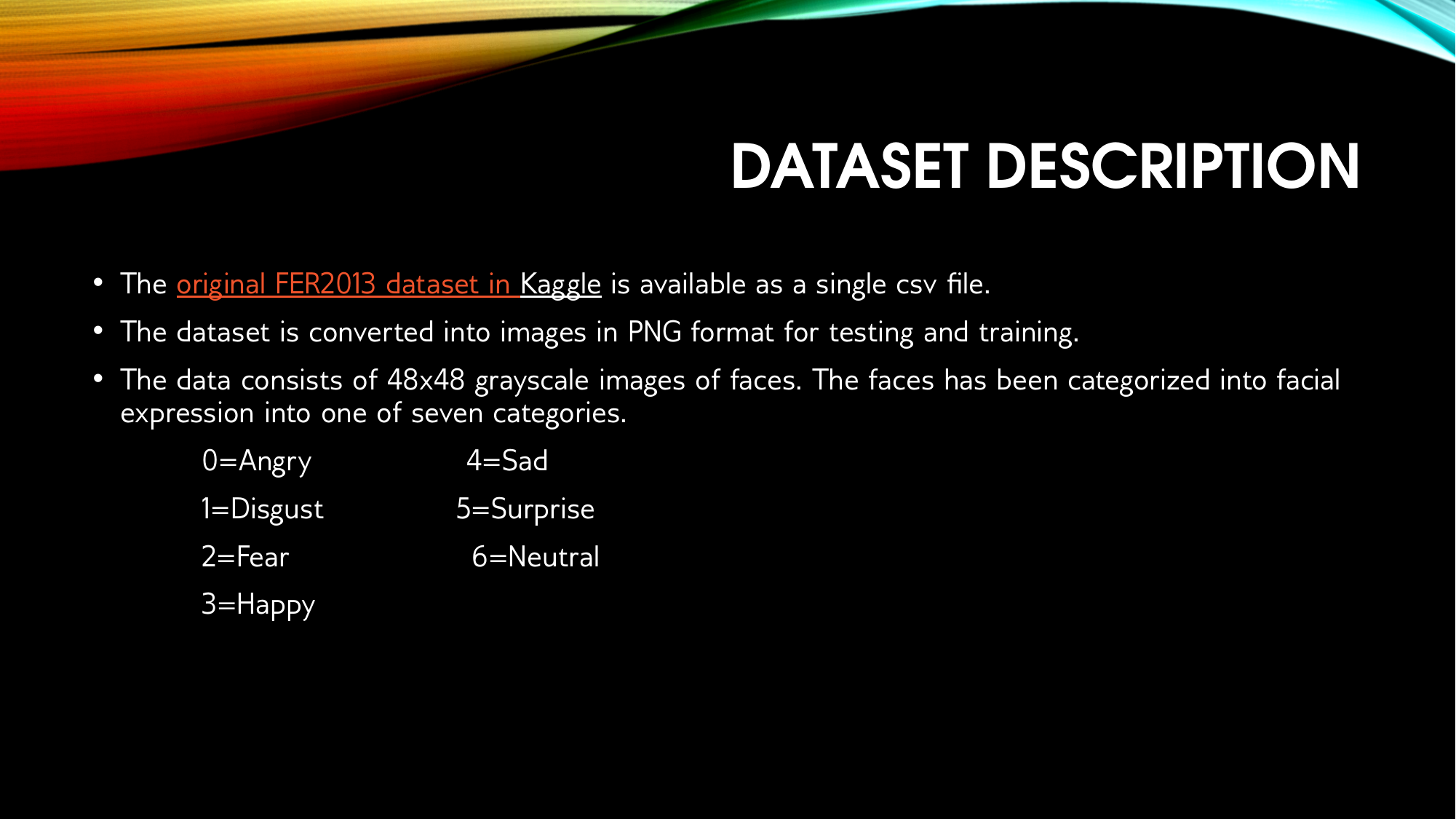

# Dataset description
The original FER2013 dataset in Kaggle is available as a single csv file.
The dataset is converted into images in PNG format for testing and training.
The data consists of 48x48 grayscale images of faces. The faces has been categorized into facial expression into one of seven categories.
	0=Angry                 4=Sad
	1=Disgust	    5=Surprise
	2=Fear                    6=Neutral
	3=Happy